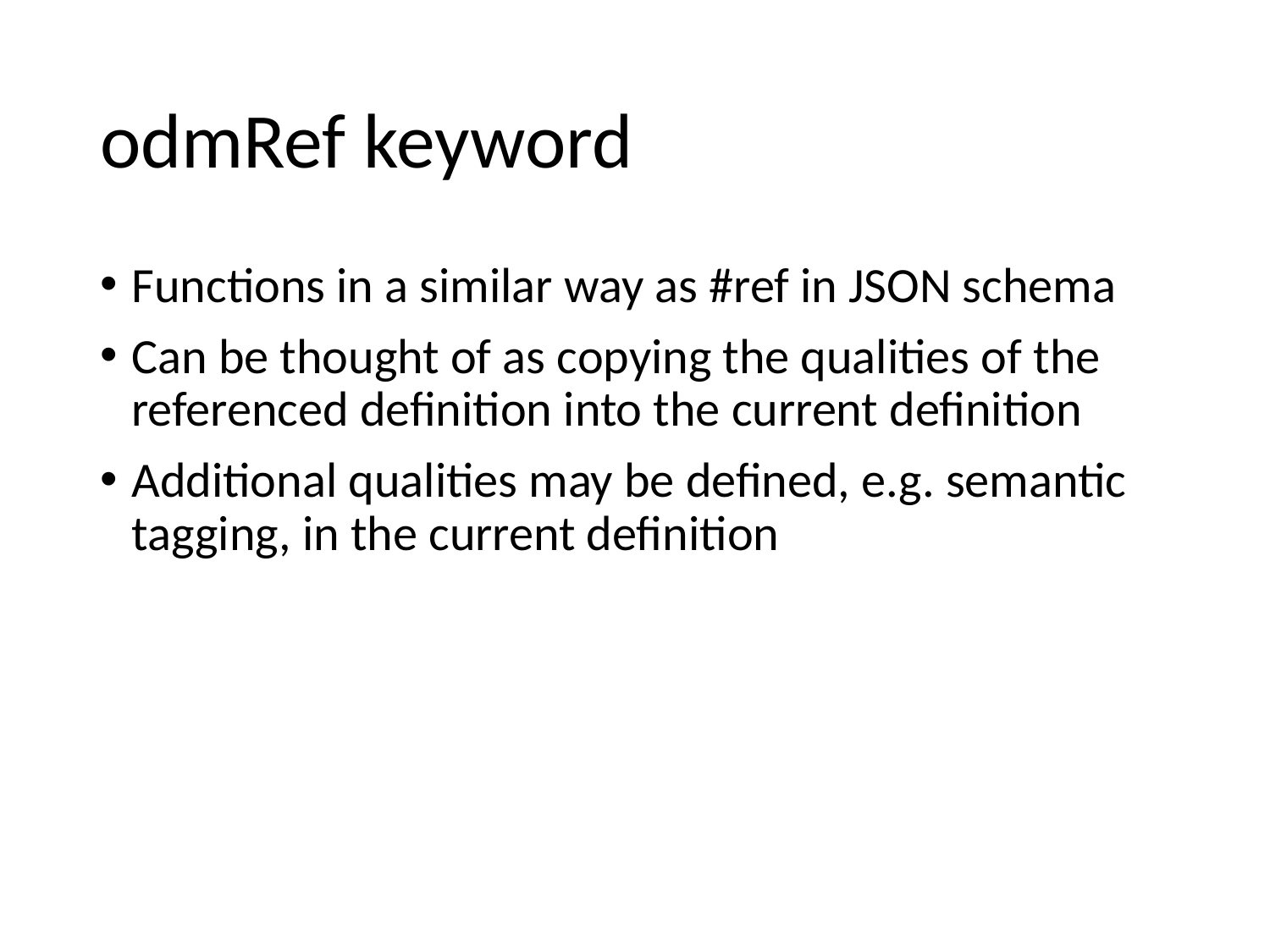

# odmRef keyword
Functions in a similar way as #ref in JSON schema
Can be thought of as copying the qualities of the referenced definition into the current definition
Additional qualities may be defined, e.g. semantic tagging, in the current definition